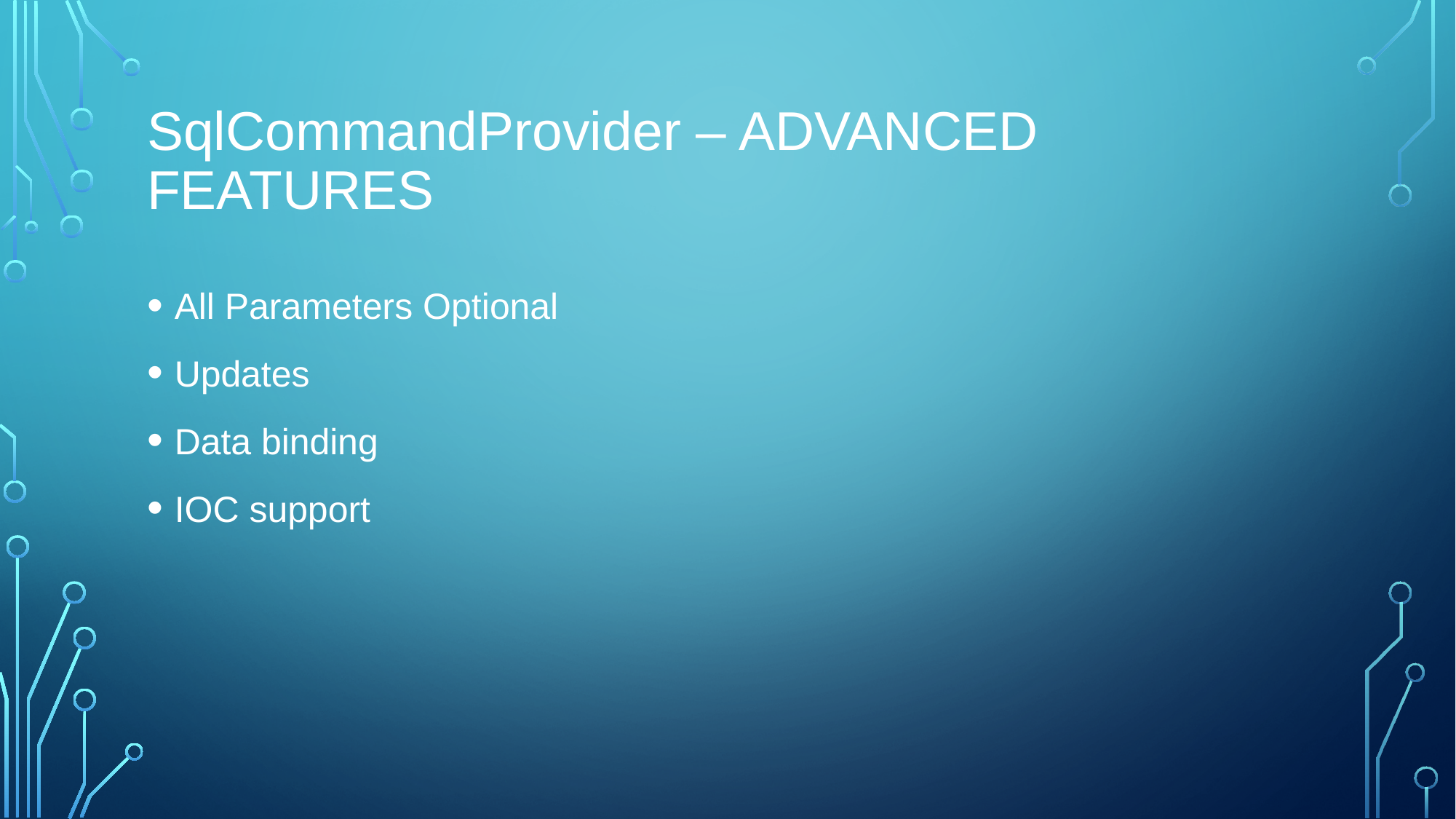

# SqlCommandProvider – ADVANCED FEATURES
All Parameters Optional
Updates
Data binding
IOC support